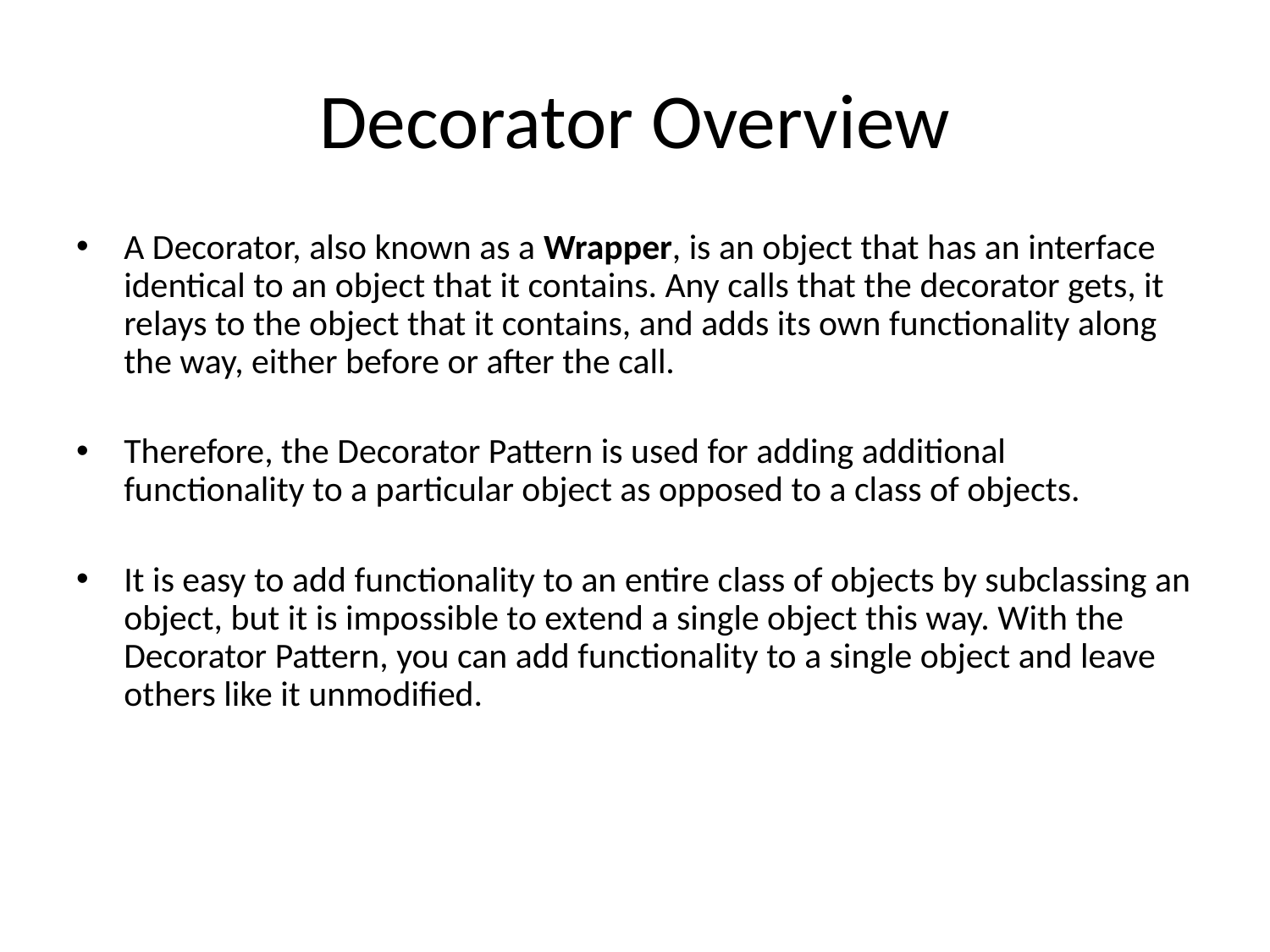

# Decorator Overview
A Decorator, also known as a Wrapper, is an object that has an interface identical to an object that it contains. Any calls that the decorator gets, it relays to the object that it contains, and adds its own functionality along the way, either before or after the call.

Therefore, the Decorator Pattern is used for adding additional functionality to a particular object as opposed to a class of objects.

It is easy to add functionality to an entire class of objects by subclassing an object, but it is impossible to extend a single object this way. With the Decorator Pattern, you can add functionality to a single object and leave others like it unmodified.